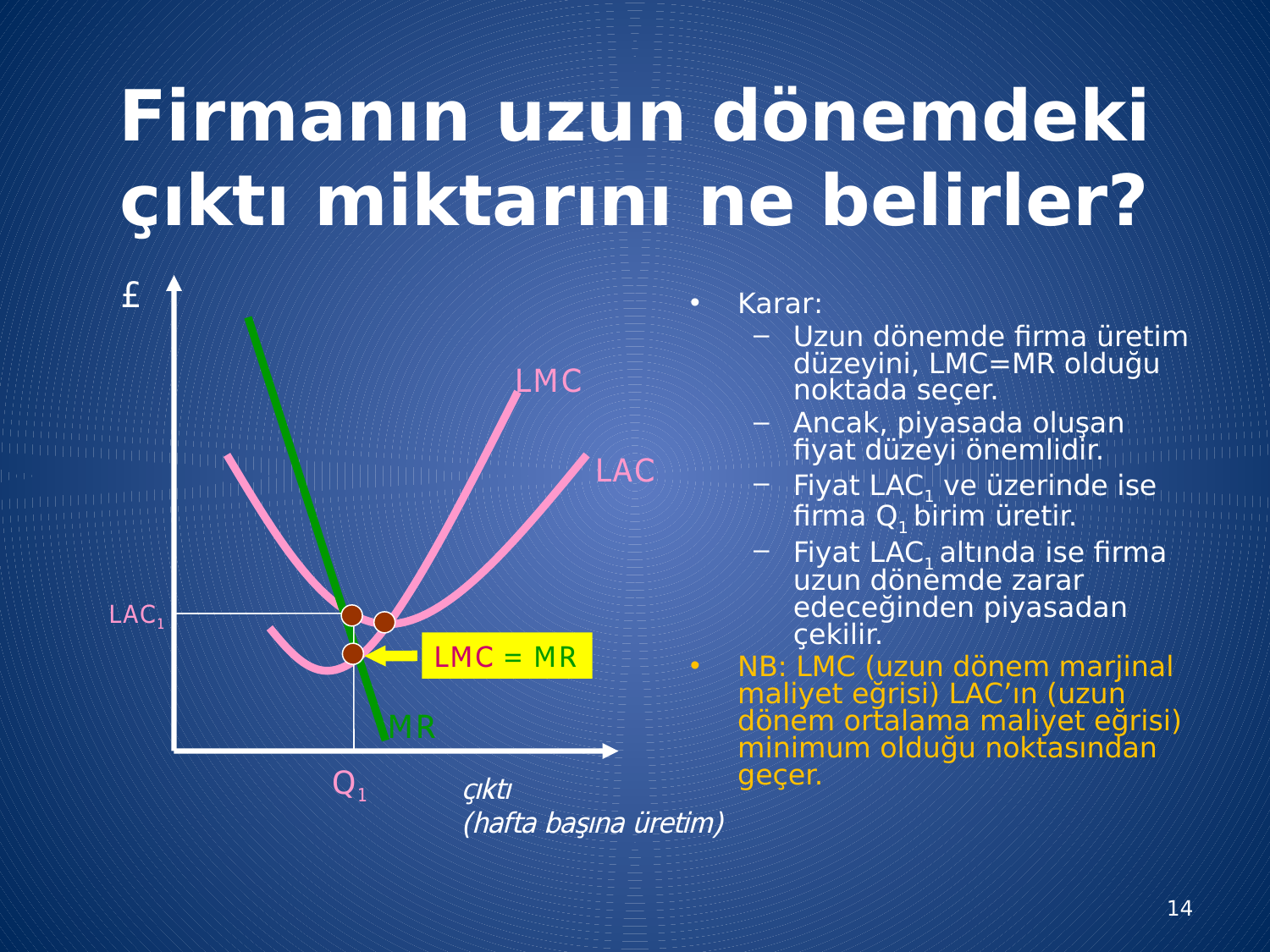

# Firmanın uzun dönemdeki çıktı miktarını ne belirler?
£

LMC
LAC

LMC = MR

MR

Q1
çıktı
(hafta başına üretim)
LAC1
Karar:
Uzun dönemde firma üretim düzeyini, LMC=MR olduğu noktada seçer.
Ancak, piyasada oluşan fiyat düzeyi önemlidir.
Fiyat LAC1 ve üzerinde ise firma Q1 birim üretir.
Fiyat LAC1 altında ise firma uzun dönemde zarar edeceğinden piyasadan çekilir.
NB: LMC (uzun dönem marjinal maliyet eğrisi) LAC’ın (uzun dönem ortalama maliyet eğrisi) minimum olduğu noktasından geçer.
14